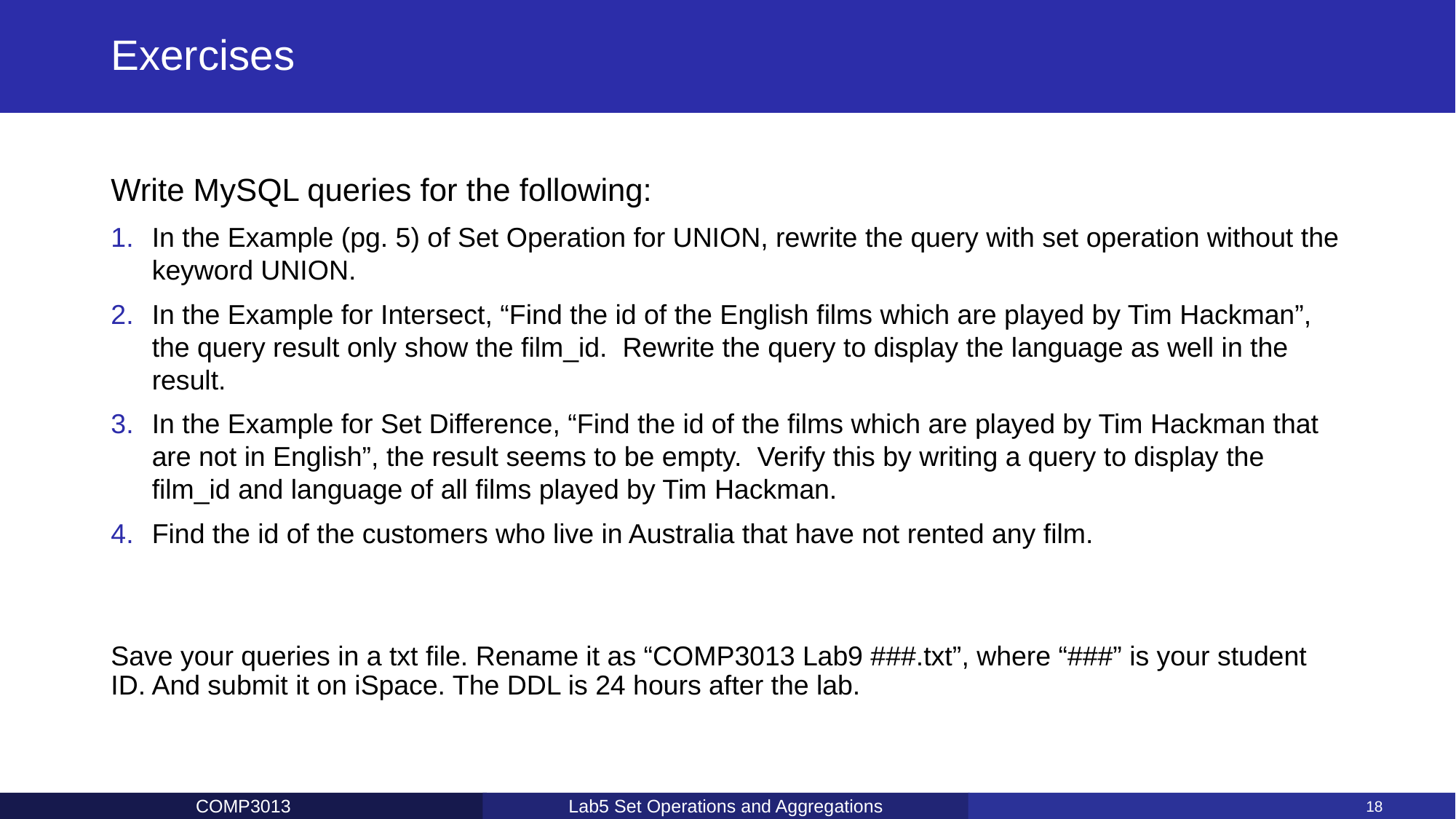

# Exercises
Write MySQL queries for the following:
In the Example (pg. 5) of Set Operation for UNION, rewrite the query with set operation without the keyword UNION.
In the Example for Intersect, “Find the id of the English films which are played by Tim Hackman”, the query result only show the film_id.  Rewrite the query to display the language as well in the result.
In the Example for Set Difference, “Find the id of the films which are played by Tim Hackman that are not in English”, the result seems to be empty.  Verify this by writing a query to display the film_id and language of all films played by Tim Hackman.
Find the id of the customers who live in Australia that have not rented any film.

Save your queries in a txt file. Rename it as “COMP3013 Lab9 ###.txt”, where “###” is your student ID. And submit it on iSpace. The DDL is 24 hours after the lab.